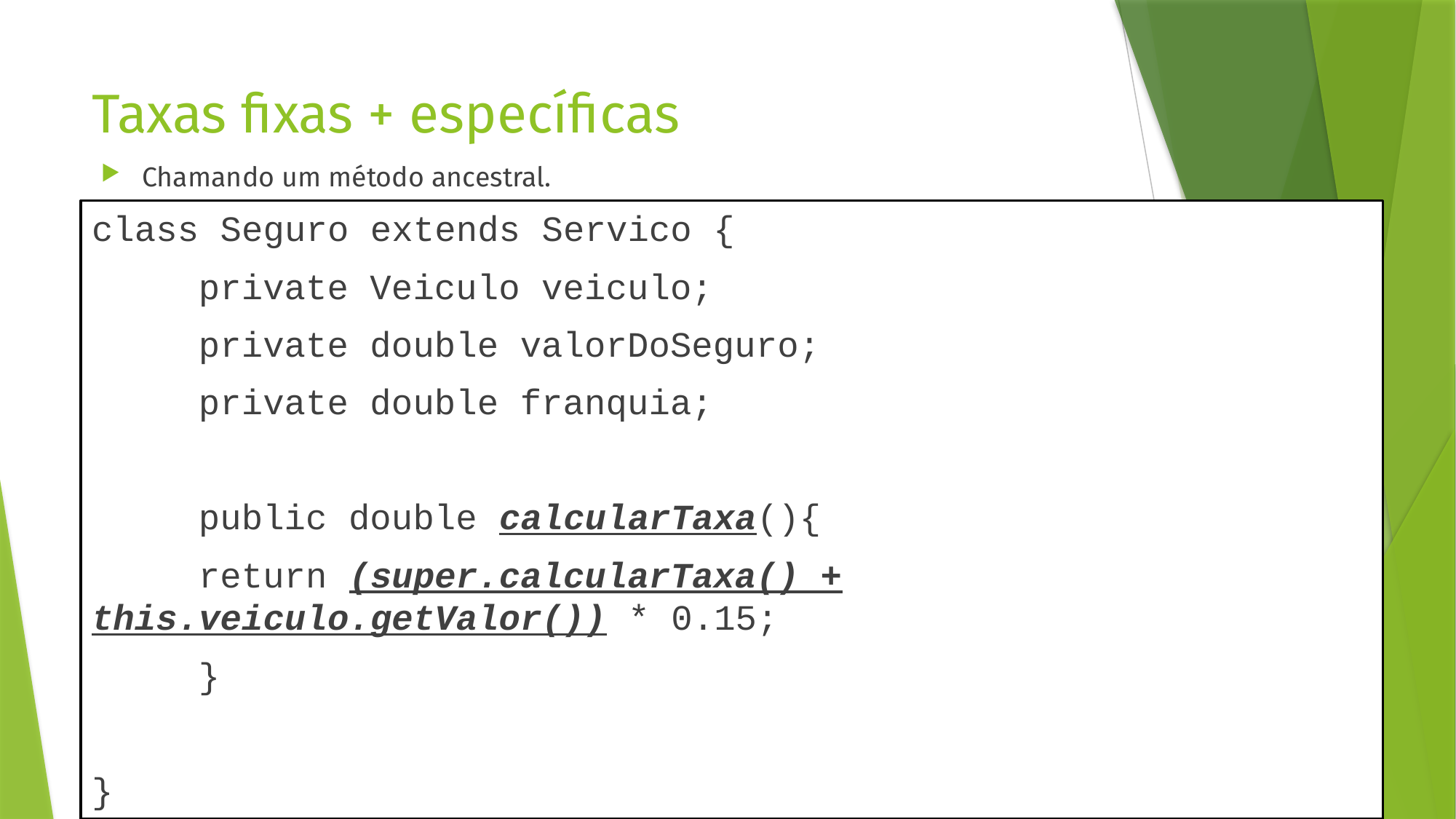

# Taxas fixas + específicas
Chamando um método ancestral.
class Seguro extends Servico {
	private Veiculo veiculo;
	private double valorDoSeguro;
	private double franquia;

	public double calcularTaxa(){
		return (super.calcularTaxa() + this.veiculo.getValor()) * 0.15;
	}

}